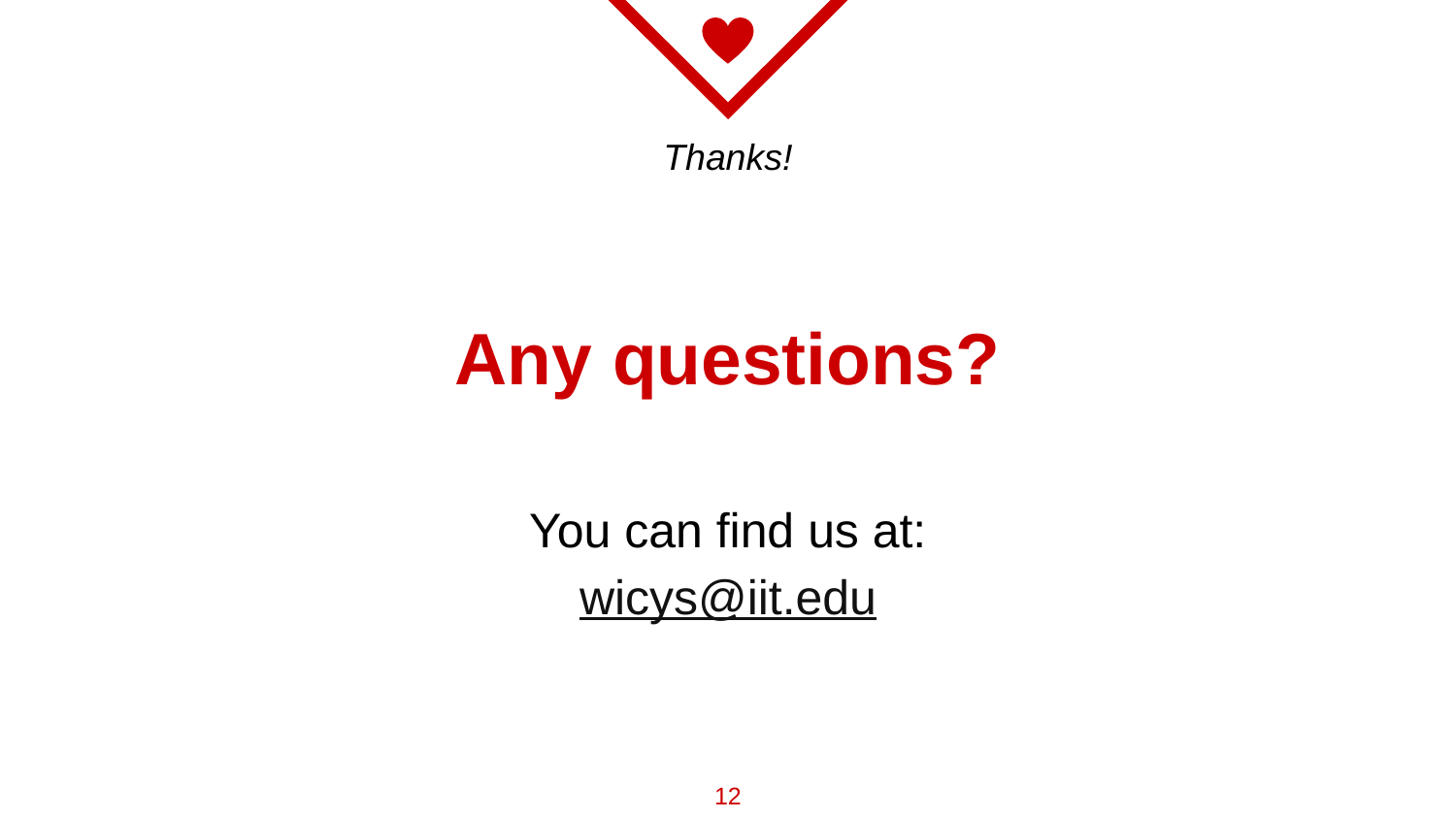

# Thanks!
Any questions?

You can find us at:
wicys@iit.edu

12